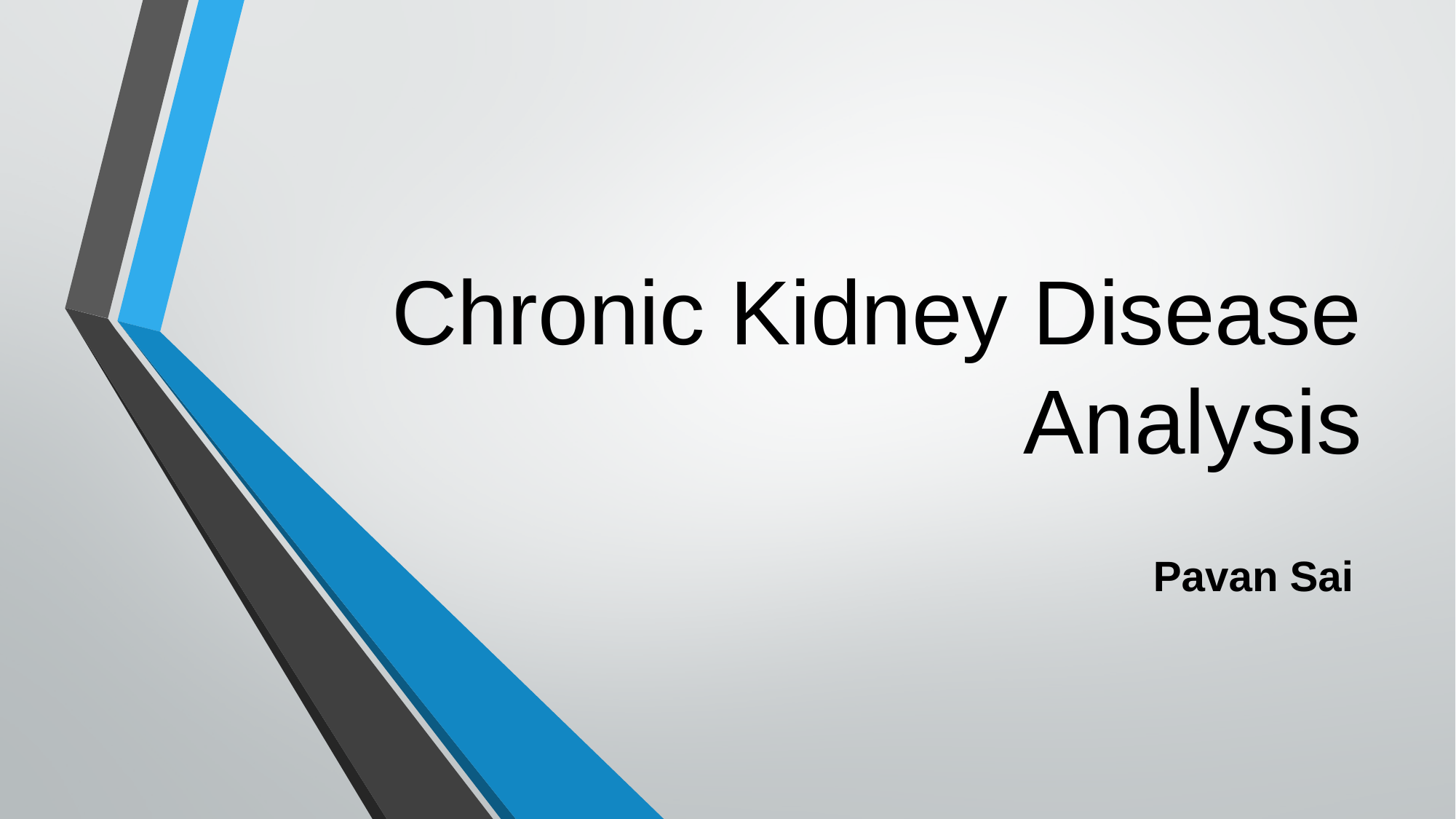

# Chronic Kidney Disease Analysis
Pavan Sai